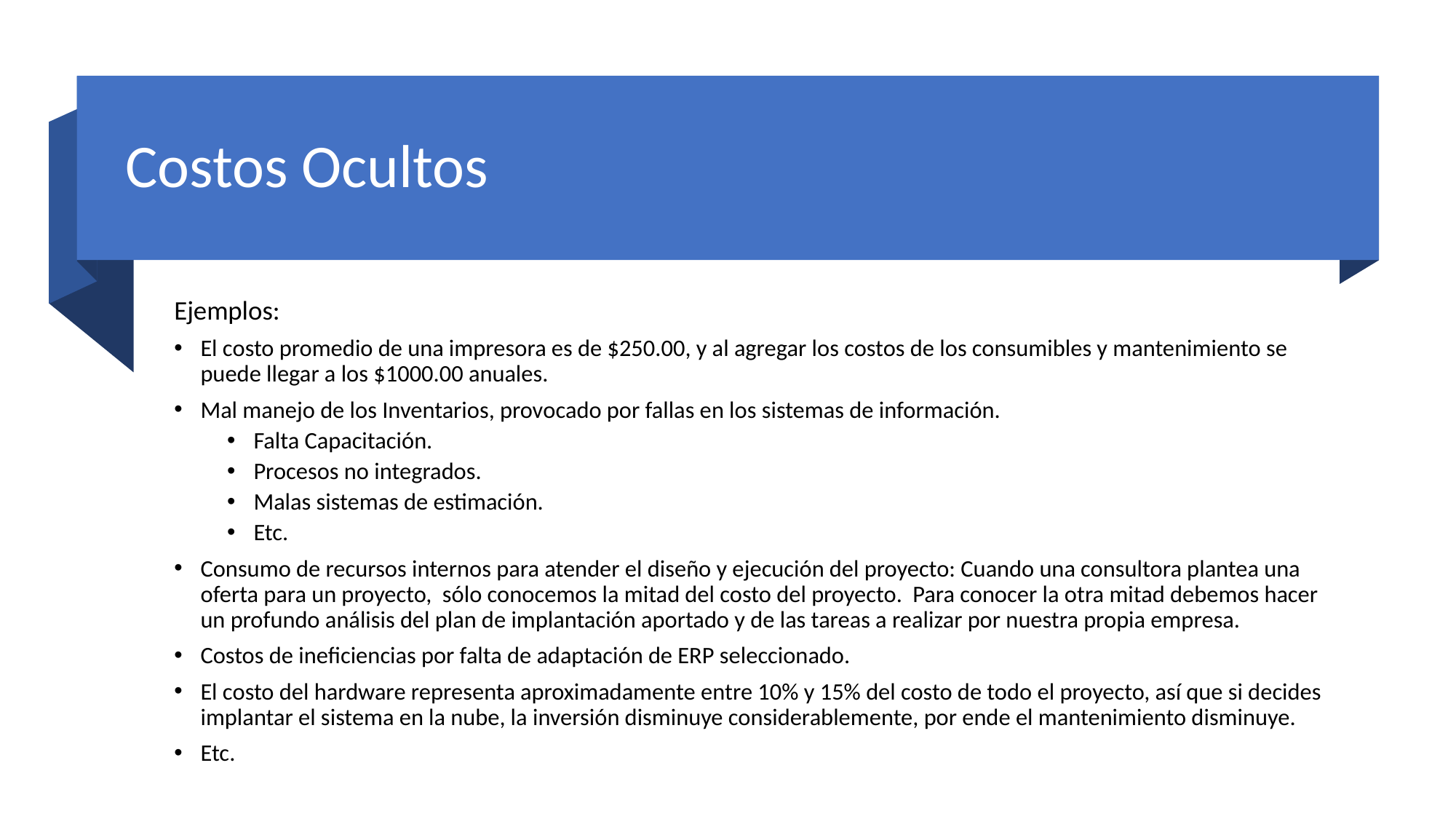

# Costos Ocultos

Ejemplos:
El costo promedio de una impresora es de $250.00, y al agregar los costos de los consumibles y mantenimiento se puede llegar a los $1000.00 anuales.
Mal manejo de los Inventarios, provocado por fallas en los sistemas de información.
Falta Capacitación.
Procesos no integrados.
Malas sistemas de estimación.
Etc.
Consumo de recursos internos para atender el diseño y ejecución del proyecto: Cuando una consultora plantea una oferta para un proyecto,  sólo conocemos la mitad del costo del proyecto.  Para conocer la otra mitad debemos hacer un profundo análisis del plan de implantación aportado y de las tareas a realizar por nuestra propia empresa.
Costos de ineficiencias por falta de adaptación de ERP seleccionado.
El costo del hardware representa aproximadamente entre 10% y 15% del costo de todo el proyecto, así que si decides implantar el sistema en la nube, la inversión disminuye considerablemente, por ende el mantenimiento disminuye.
Etc.